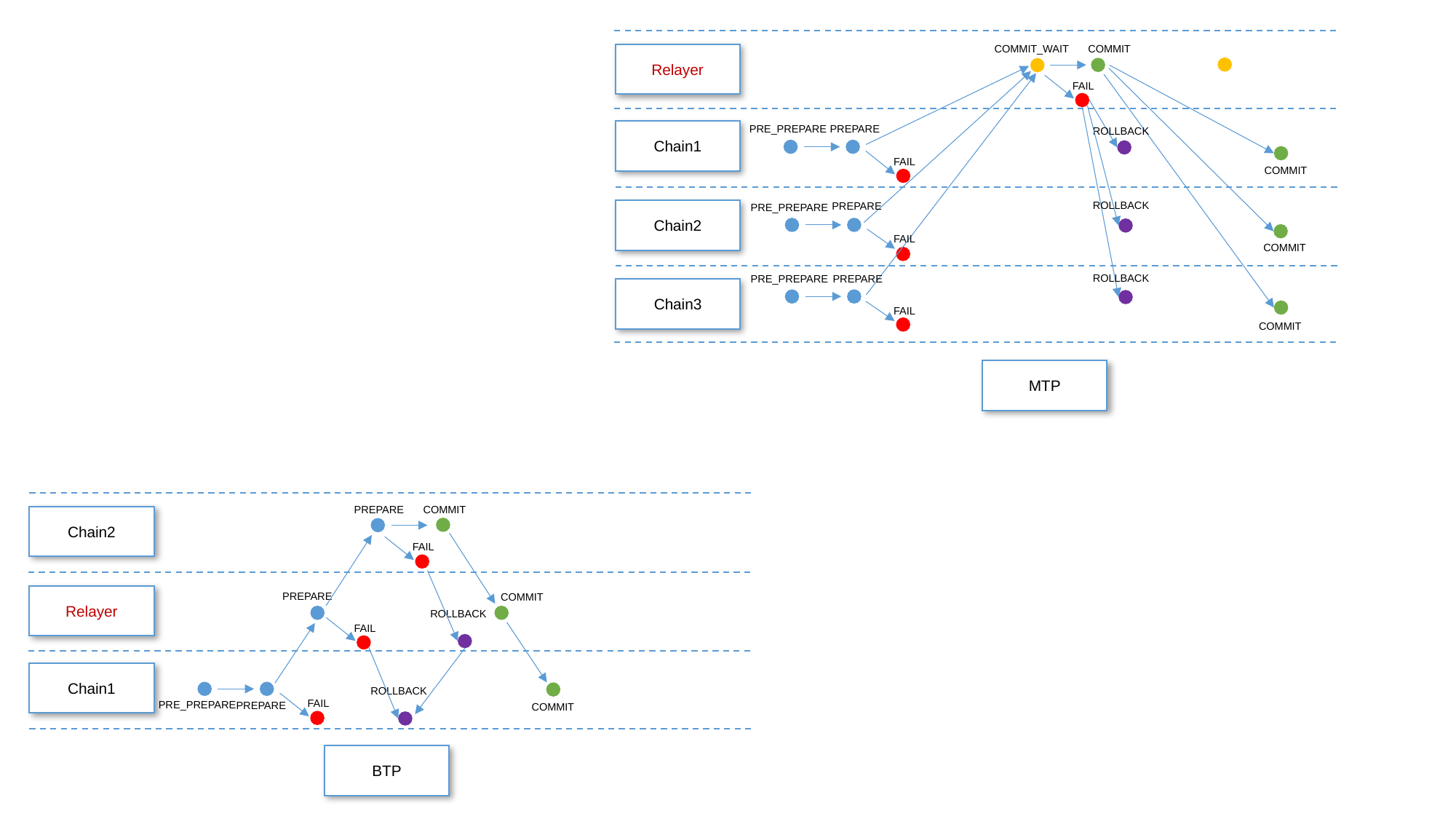

COMMIT
COMMIT_WAIT
Relayer

FAIL

PRE_PREPARE
PREPARE
ROLLBACK
Chain1

FAIL
COMMIT

ROLLBACK
PREPARE
PRE_PREPARE
Chain2

FAIL
COMMIT

ROLLBACK
PRE_PREPARE
PREPARE
Chain3

FAIL

COMMIT

MTP
PREPARE
COMMIT
Chain2

FAIL

PREPARE
COMMIT
Relayer
ROLLBACK

FAIL

Chain1
ROLLBACK

FAIL
PRE_PREPARE
PREPARE
COMMIT

BTP